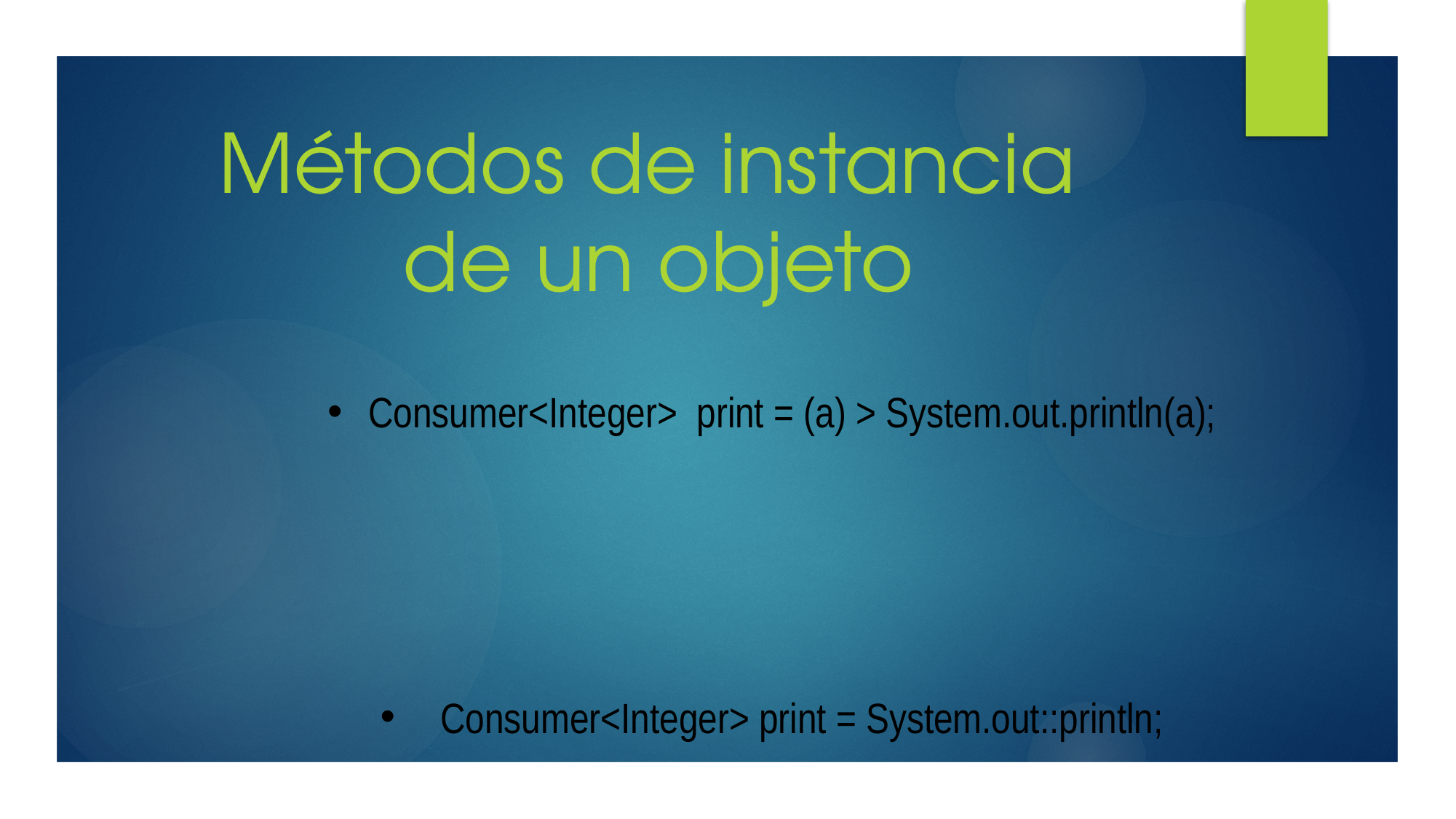

Métodos de instancia
de un objeto
Consumer<Integer>  print = (a) ­> System.out.println(a);

  Consumer<Integer> print = System.out::println;